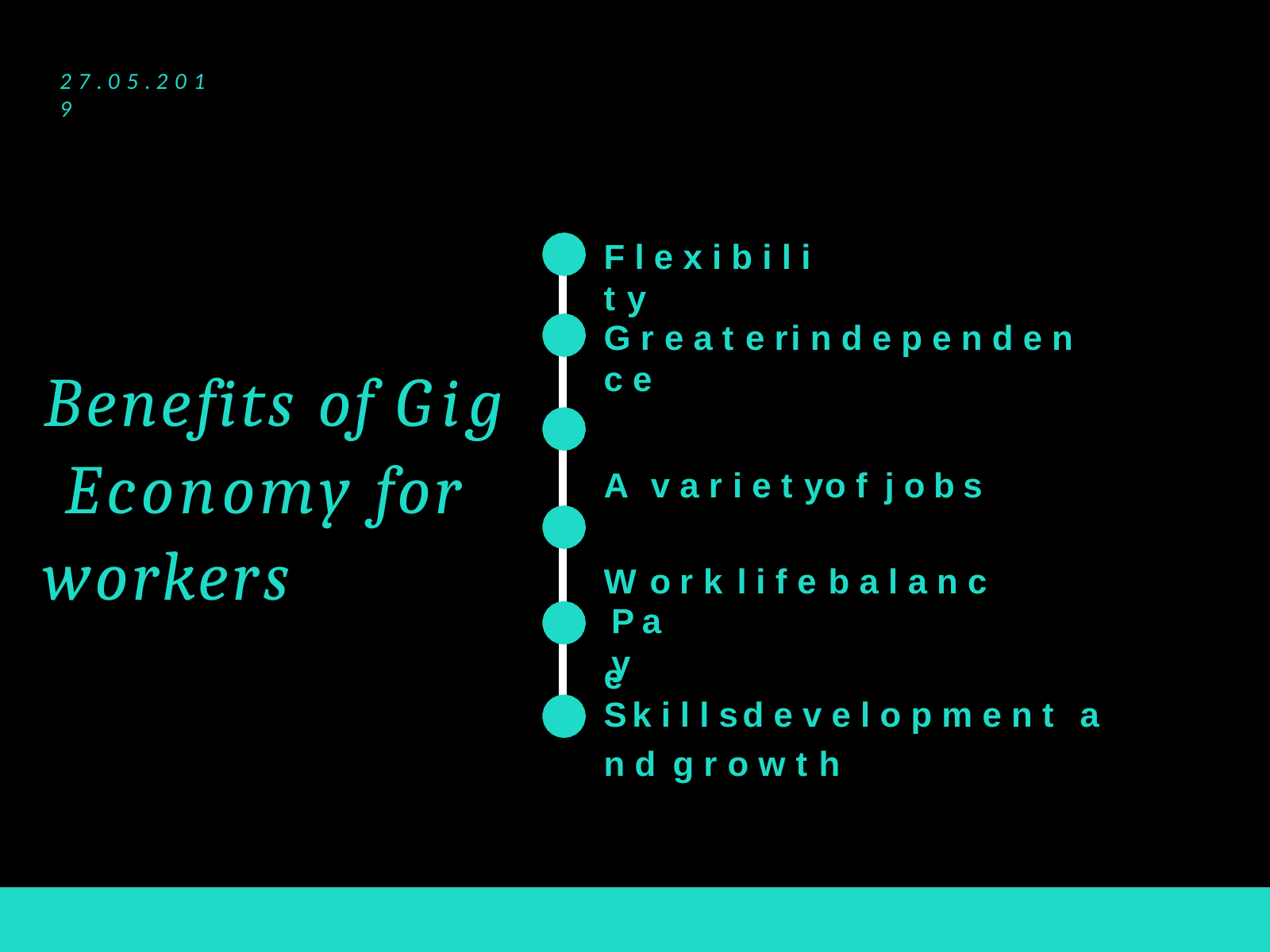

2 7 . 0 5 . 2 0 1 9
# F l e x i b i l i t y

G r e a t e r	i n d e p e n d e n c e
A	v a r i e t y	o f	j o b s  W o r k	l i f e		b a l a n c e

Benefits of Gig  Economy for  workers

P a y

S k i l l s	d e v e l o p m e n t	a n d  g r o w t h